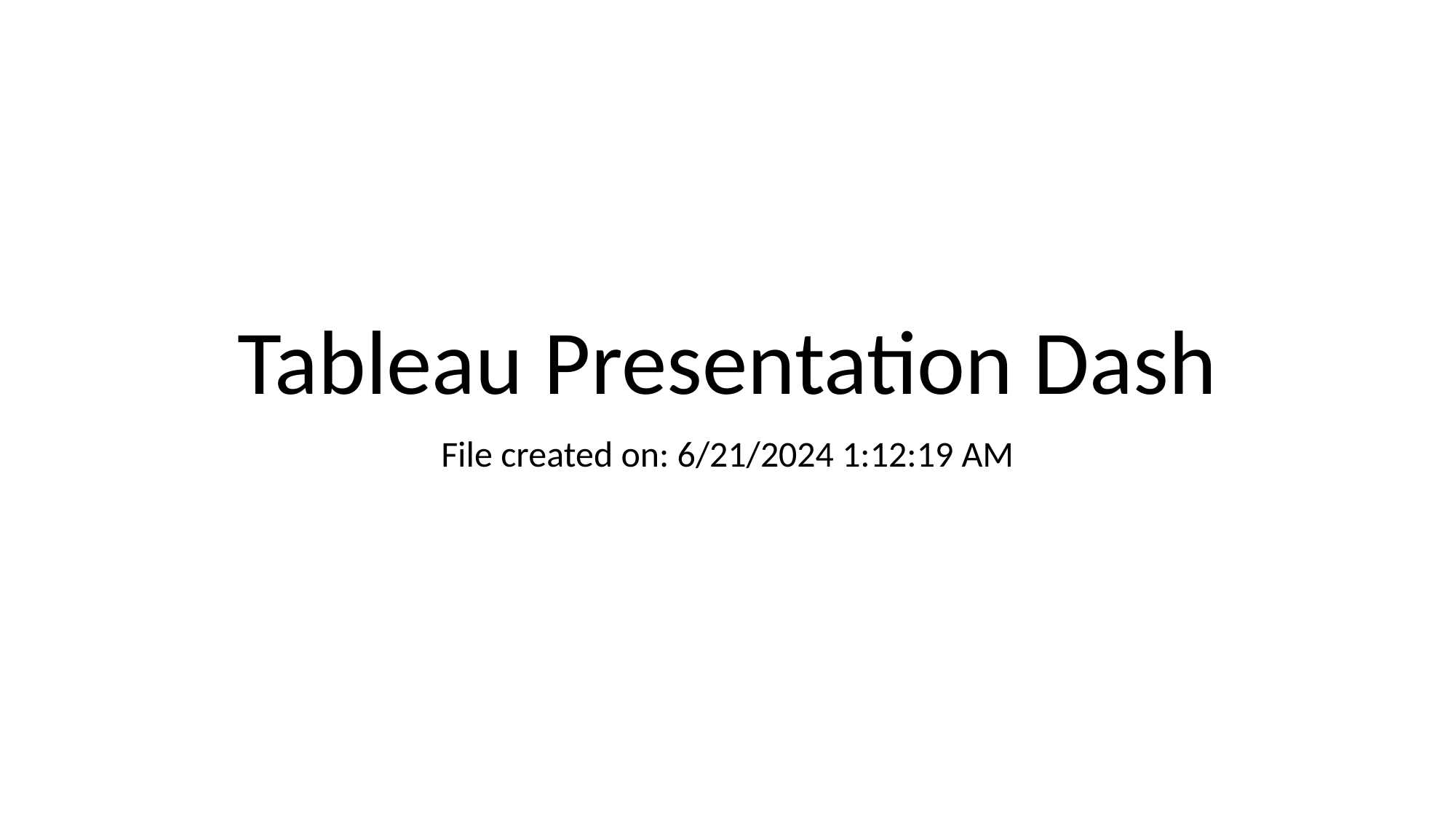

# Tableau Presentation Dash
File created on: 6/21/2024 1:12:19 AM